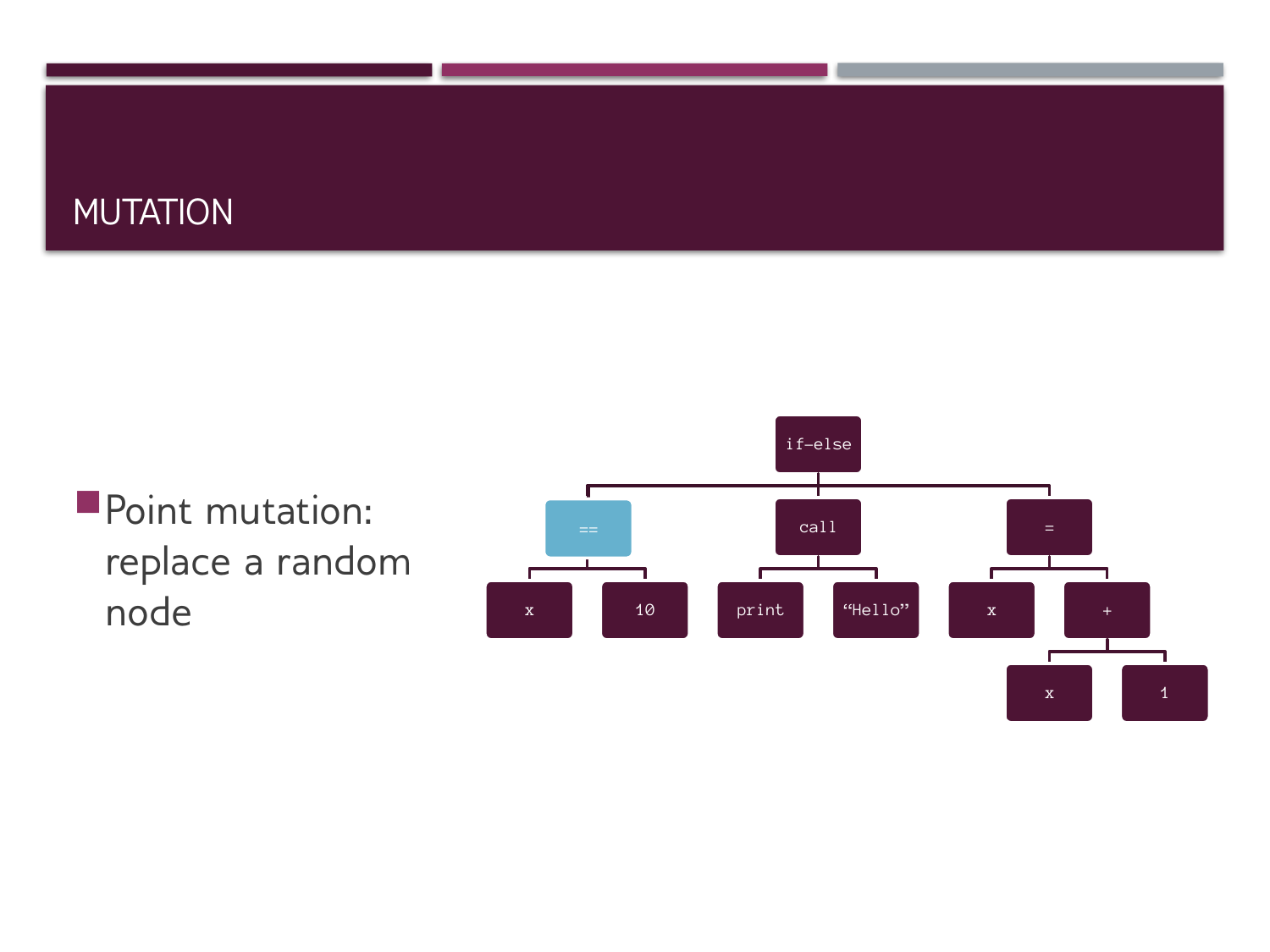

# Mutation
Point mutation: replace a random node
if-else
>
x
10
==
call
print
“Hello”
=
x
+
x
1